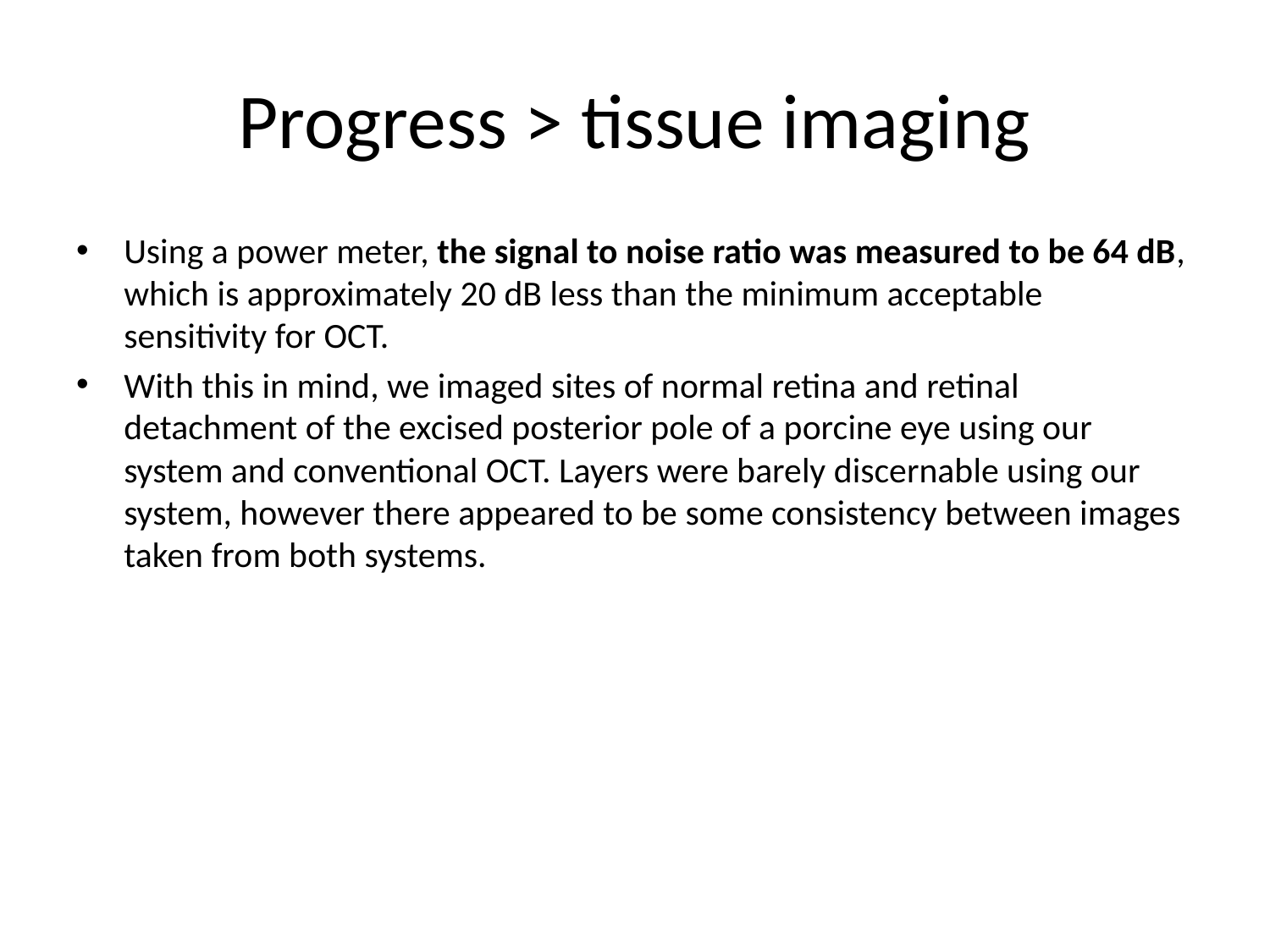

# Progress > tissue imaging
Using a power meter, the signal to noise ratio was measured to be 64 dB, which is approximately 20 dB less than the minimum acceptable sensitivity for OCT.
With this in mind, we imaged sites of normal retina and retinal detachment of the excised posterior pole of a porcine eye using our system and conventional OCT. Layers were barely discernable using our system, however there appeared to be some consistency between images taken from both systems.